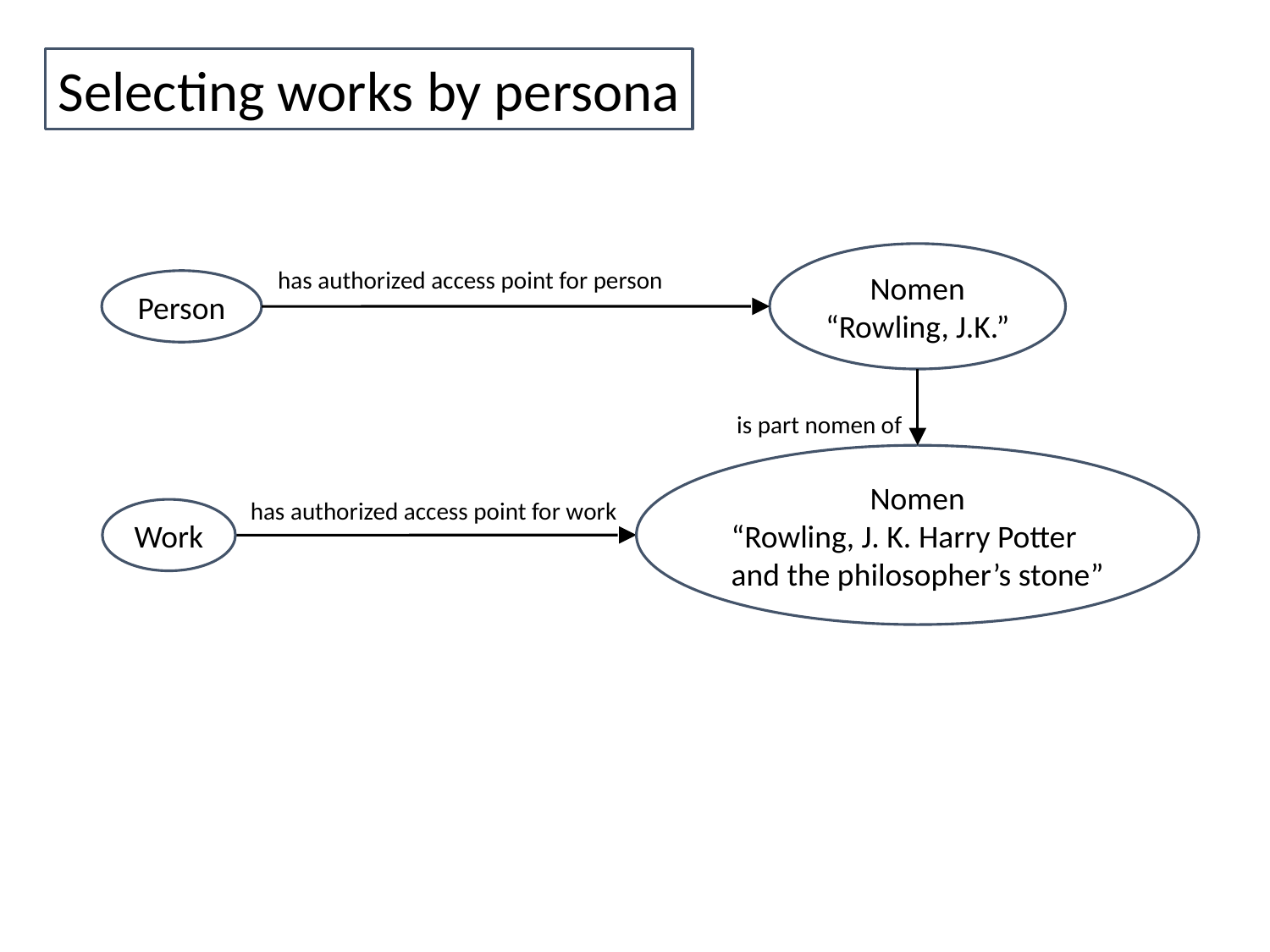

Selecting works by persona
Nomen
“Rowling, J.K.”
has authorized access point for person
Person
is part nomen of
Nomen
“Rowling, J. K. Harry Potter
and the philosopher’s stone”
has authorized access point for work
Work